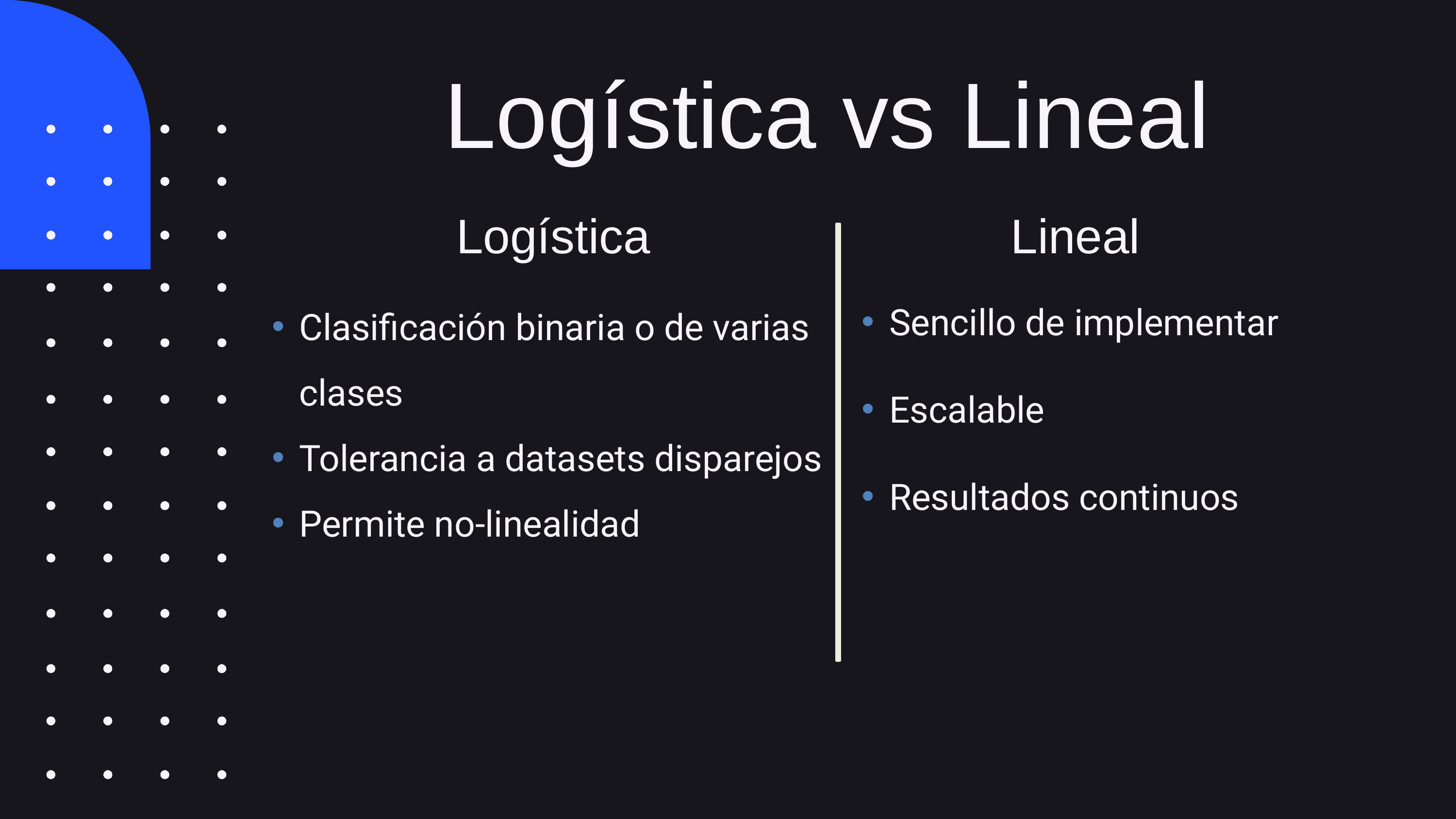

Logística vs Lineal

Logística
Lineal

Sencillo de implementar
Escalable
Resultados continuos

Clasificación binaria o de varias clases
Tolerancia a datasets disparejos
Permite no-linealidad